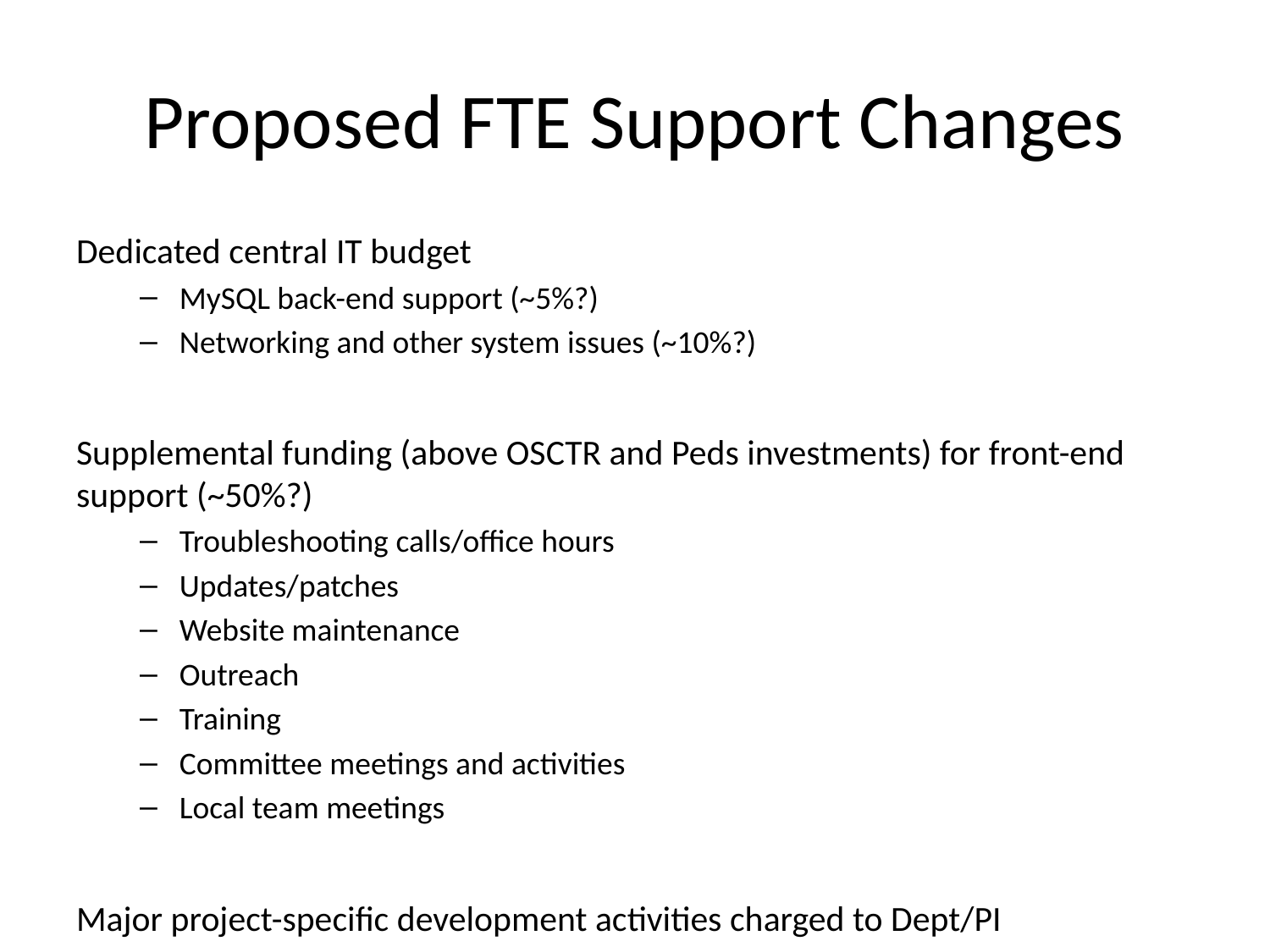

# Proposed FTE Support Changes
Dedicated central IT budget
MySQL back-end support (~5%?)
Networking and other system issues (~10%?)

Supplemental funding (above OSCTR and Peds investments) for front-end support (~50%?)
Troubleshooting calls/office hours
Updates/patches
Website maintenance
Outreach
Training
Committee meetings and activities
Local team meetings

Major project-specific development activities charged to Dept/PI